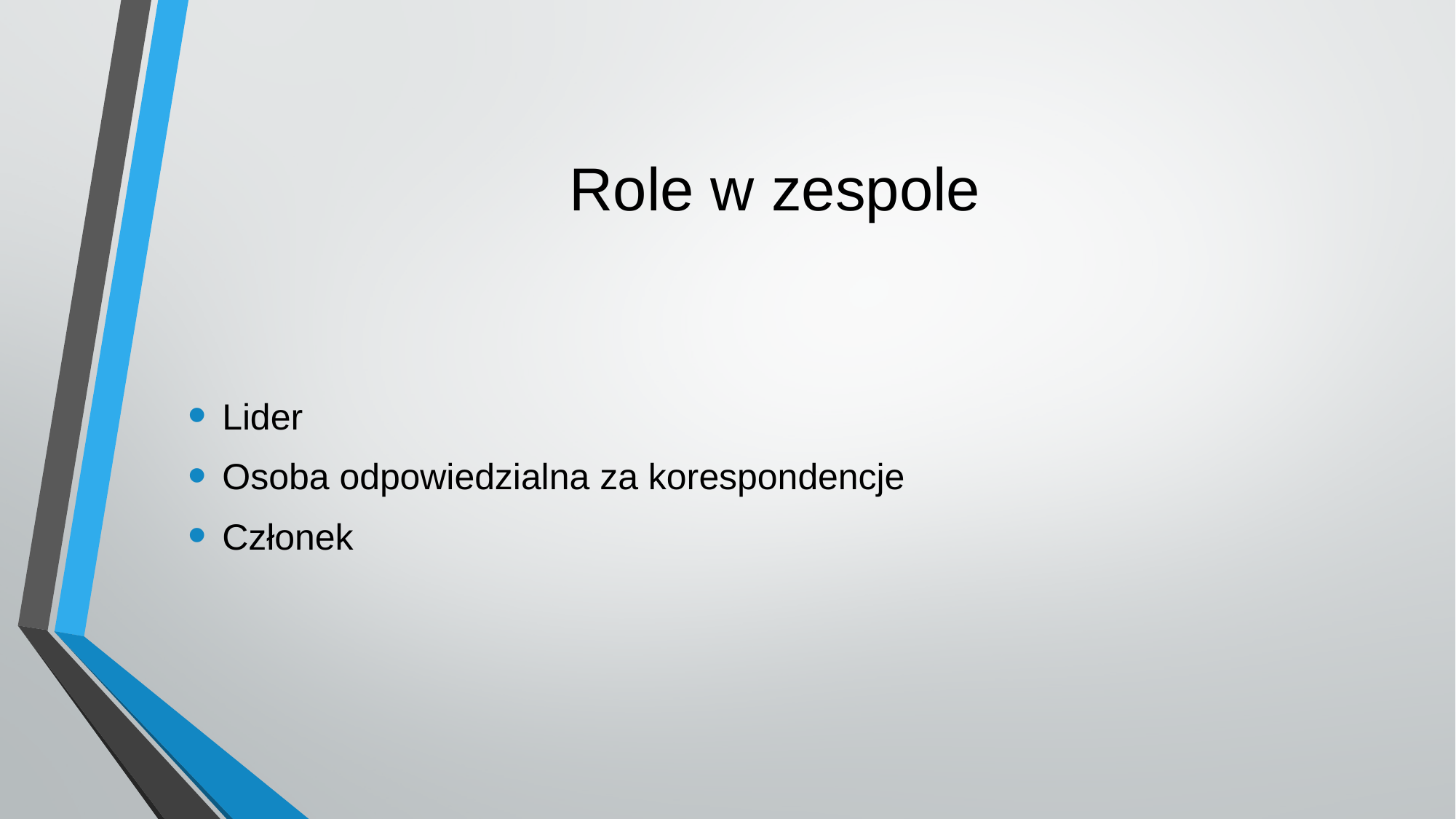

# Role w zespole
Lider
Osoba odpowiedzialna za korespondencje
Członek